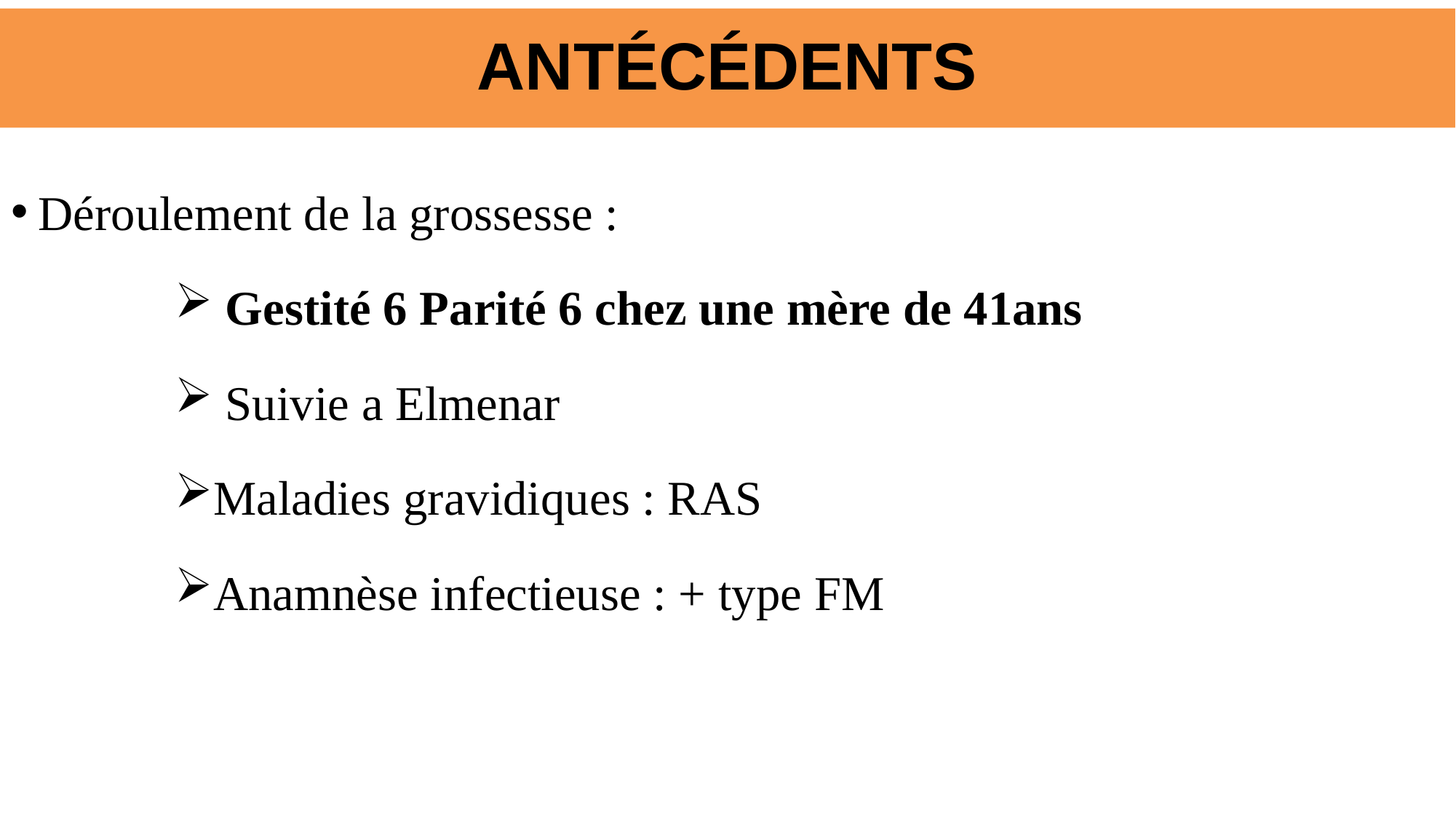

# ANTÉCÉDENTS
Déroulement de la grossesse :
 Gestité 6 Parité 6 chez une mère de 41ans
 Suivie a Elmenar
Maladies gravidiques : RAS
Anamnèse infectieuse : + type FM